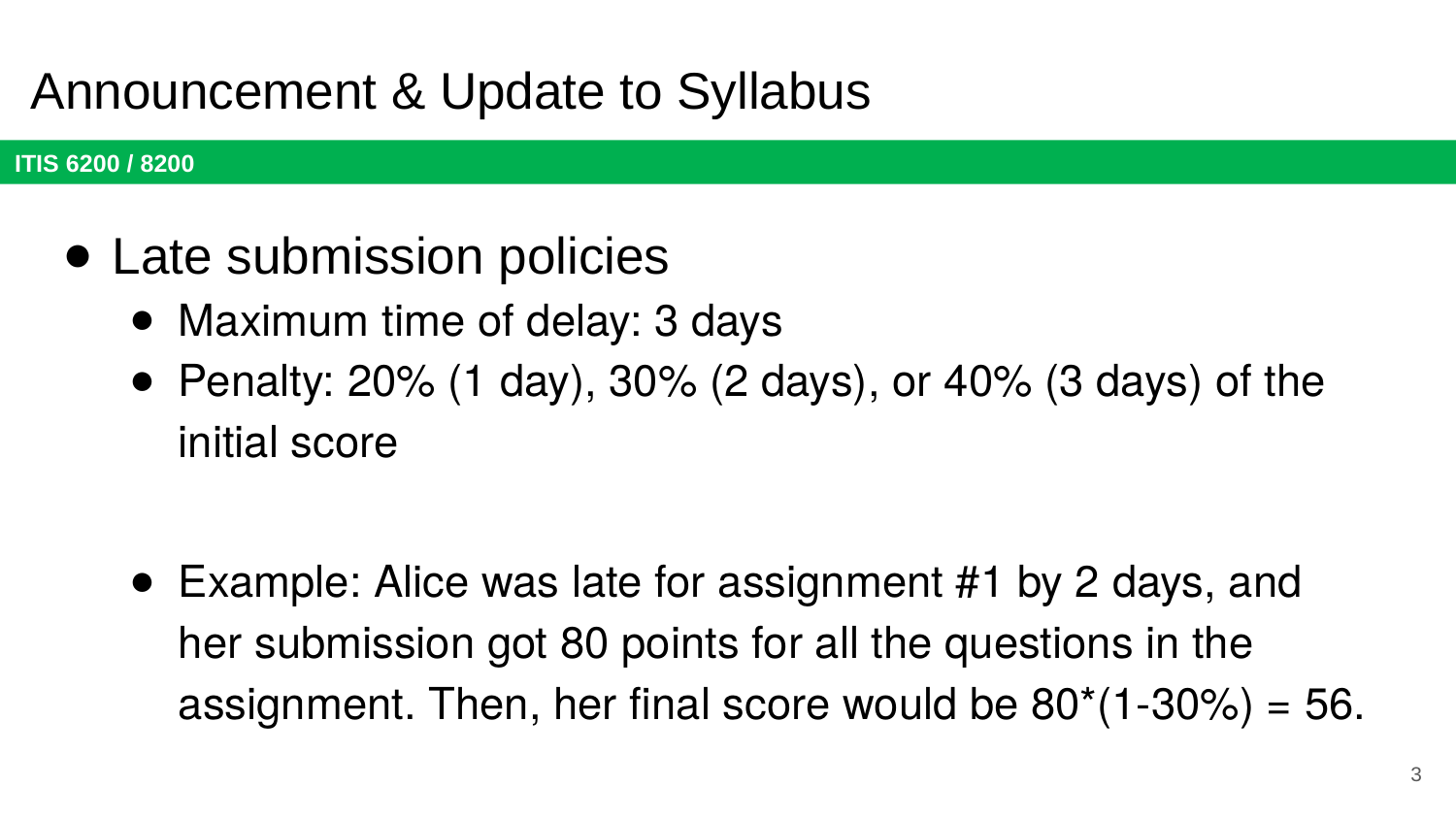

# Announcement & Update to Syllabus
Late submission policies
Maximum time of delay: 3 days
Penalty: 20% (1 day), 30% (2 days), or 40% (3 days) of the initial score

Example: Alice was late for assignment #1 by 2 days, and her submission got 80 points for all the questions in the assignment. Then, her final score would be 80*(1-30%) = 56.
3